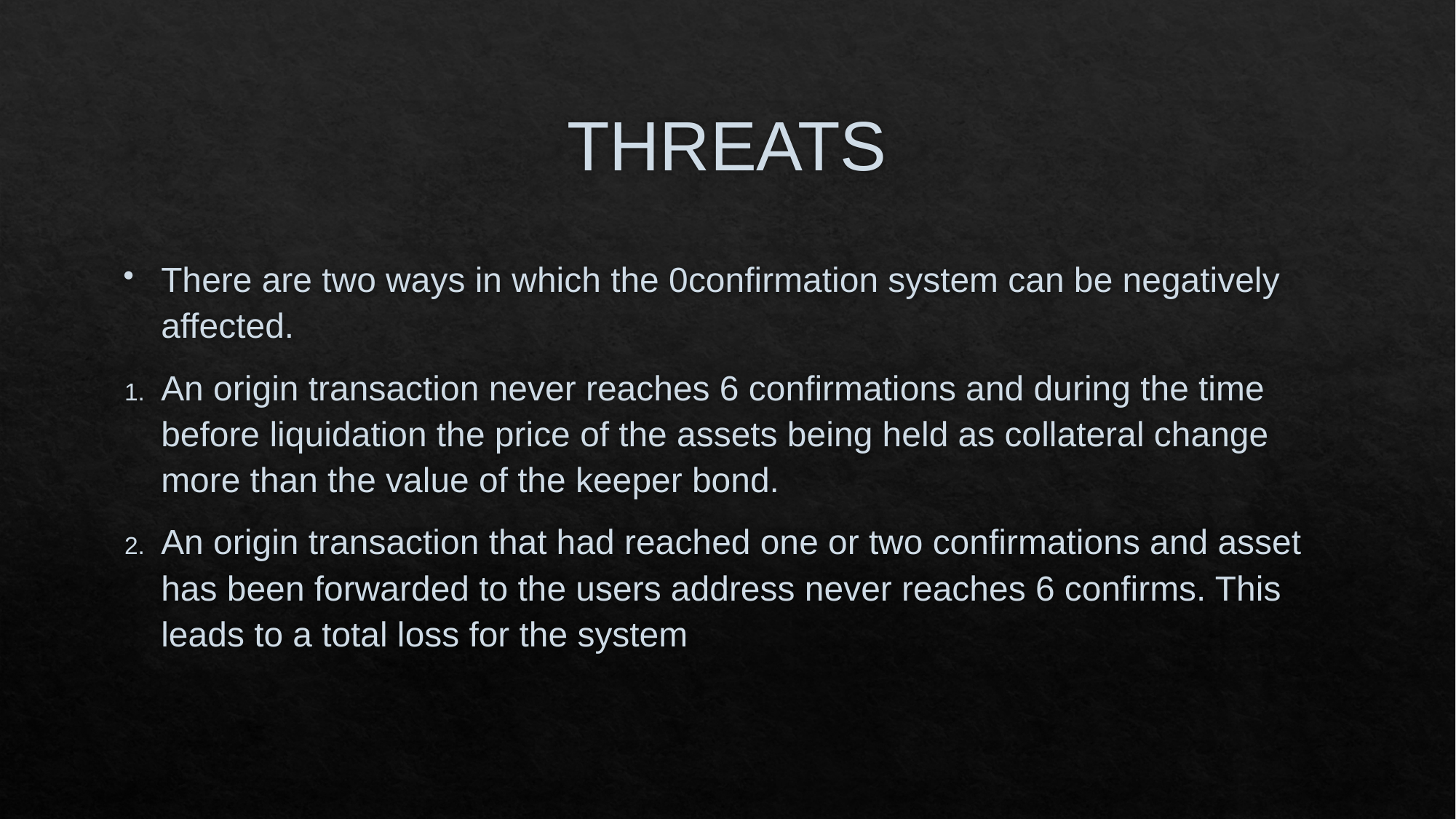

# THREATS
There are two ways in which the 0confirmation system can be negatively affected.
An origin transaction never reaches 6 confirmations and during the time before liquidation the price of the assets being held as collateral change more than the value of the keeper bond.
An origin transaction that had reached one or two confirmations and asset has been forwarded to the users address never reaches 6 confirms. This leads to a total loss for the system